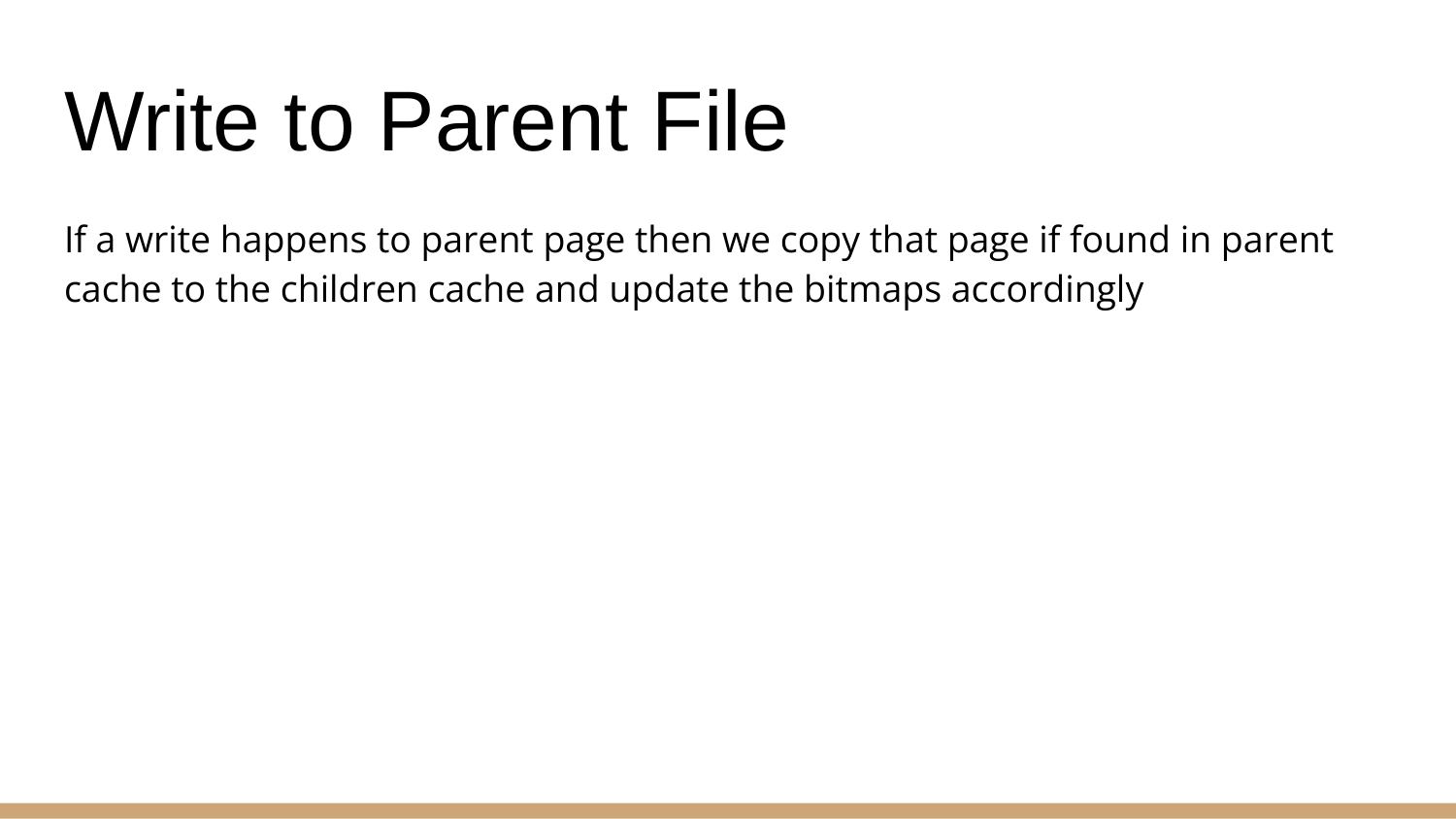

# Write to Parent File
If a write happens to parent page then we copy that page if found in parent cache to the children cache and update the bitmaps accordingly